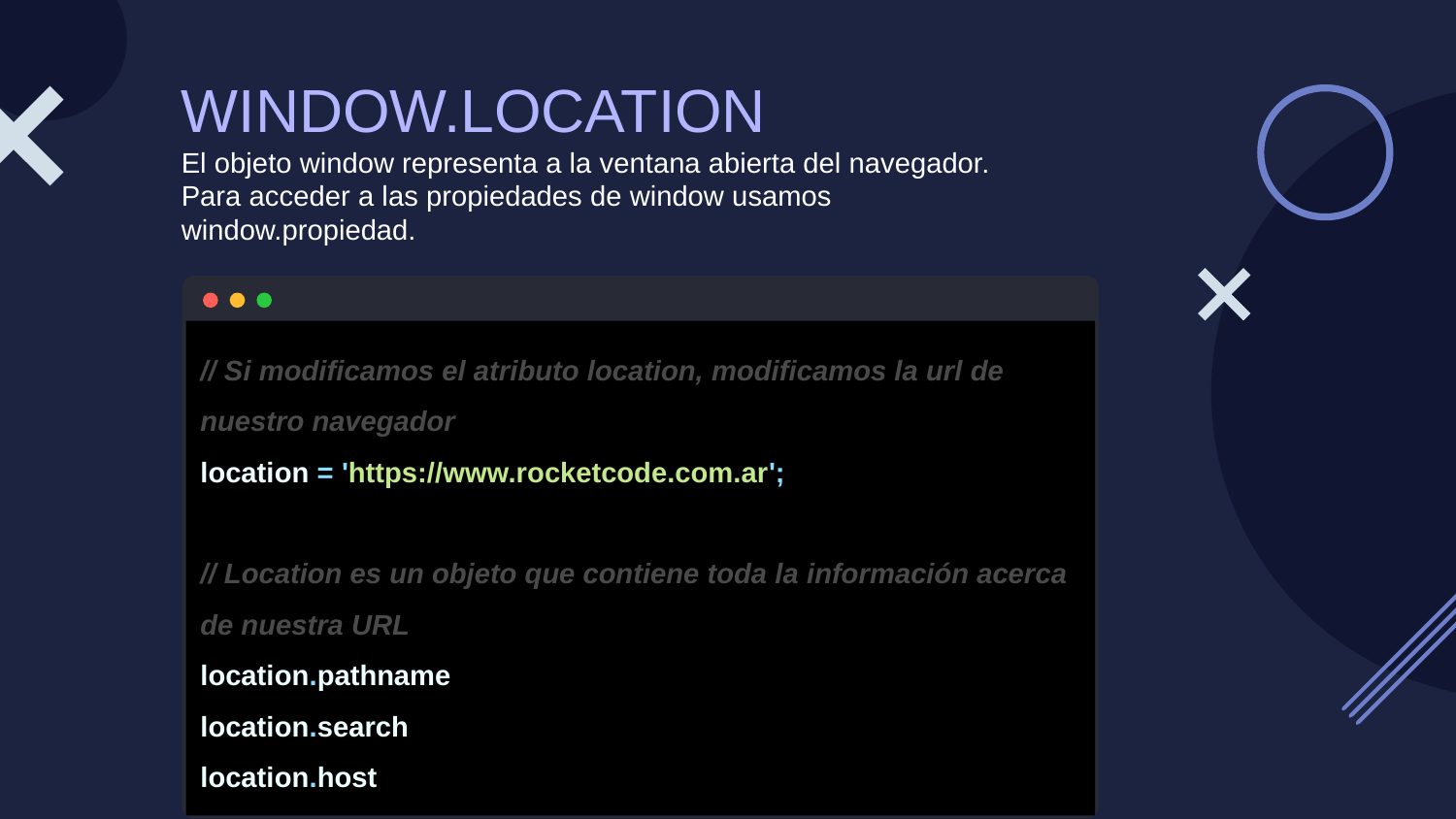

# WINDOW.LOCATION El objeto window representa a la ventana abierta del navegador. Para acceder a las propiedades de window usamos window.propiedad.

// Si modificamos el atributo location, modificamos la url de nuestro navegador
location = 'https://www.rocketcode.com.ar';

// Location es un objeto que contiene toda la información acerca de nuestra URL
location.pathname
location.search
location.host